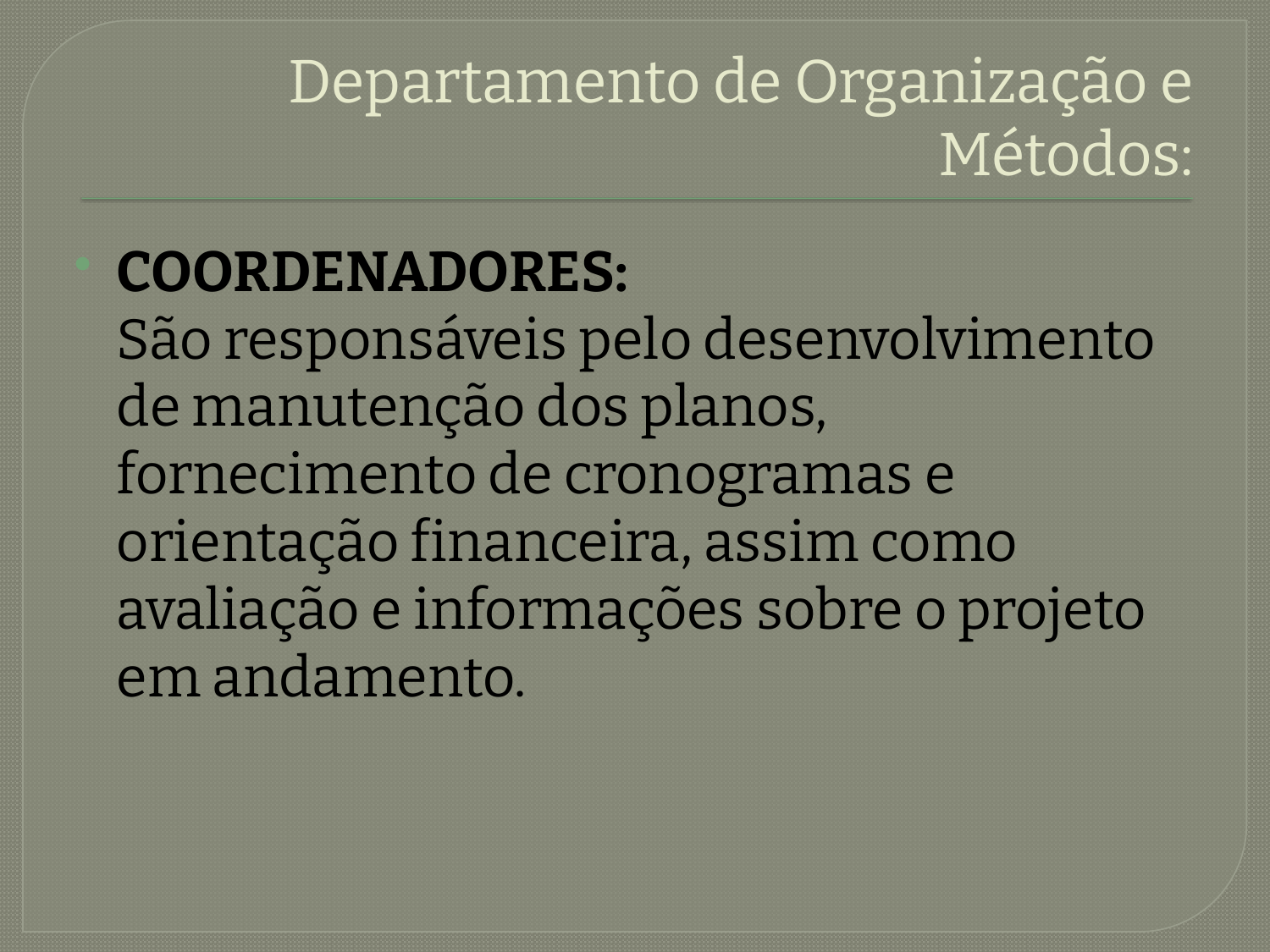

# Departamento de Organização e Métodos:
COORDENADORES:
	São responsáveis pelo desenvolvimento de manutenção dos planos, fornecimento de cronogramas e orientação financeira, assim como avaliação e informações sobre o projeto em andamento.